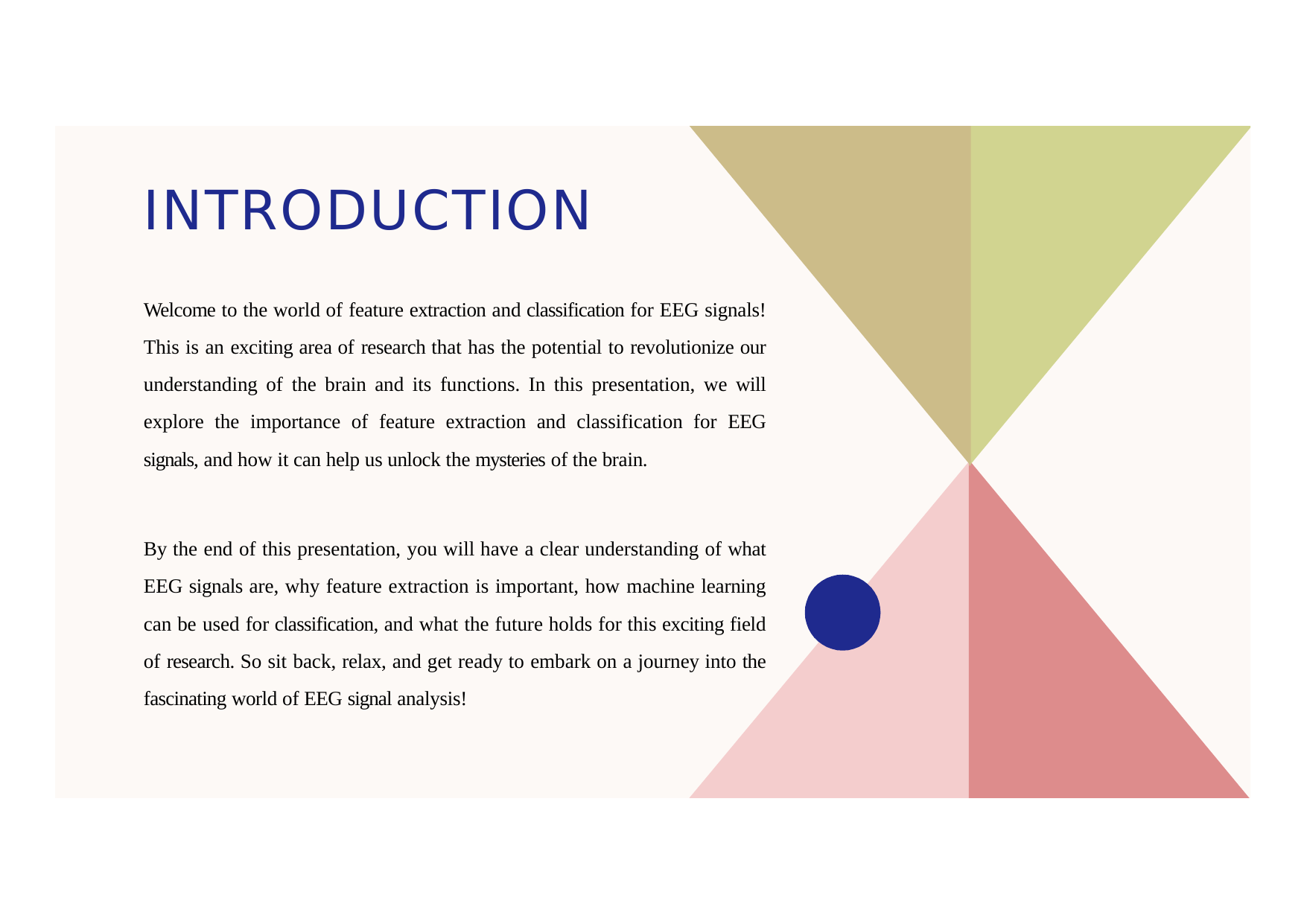

# INTRODUCTION
Welcome to the world of feature extraction and classification for EEG signals! This is an exciting area of research that has the potential to revolutionize our understanding of the brain and its functions. In this presentation, we will explore the importance of feature extraction and classification for EEG signals, and how it can help us unlock the mysteries of the brain.

By the end of this presentation, you will have a clear understanding of what EEG signals are, why feature extraction is important, how machine learning can be used for classification, and what the future holds for this exciting field of research. So sit back, relax, and get ready to embark on a journey into the fascinating world of EEG signal analysis!